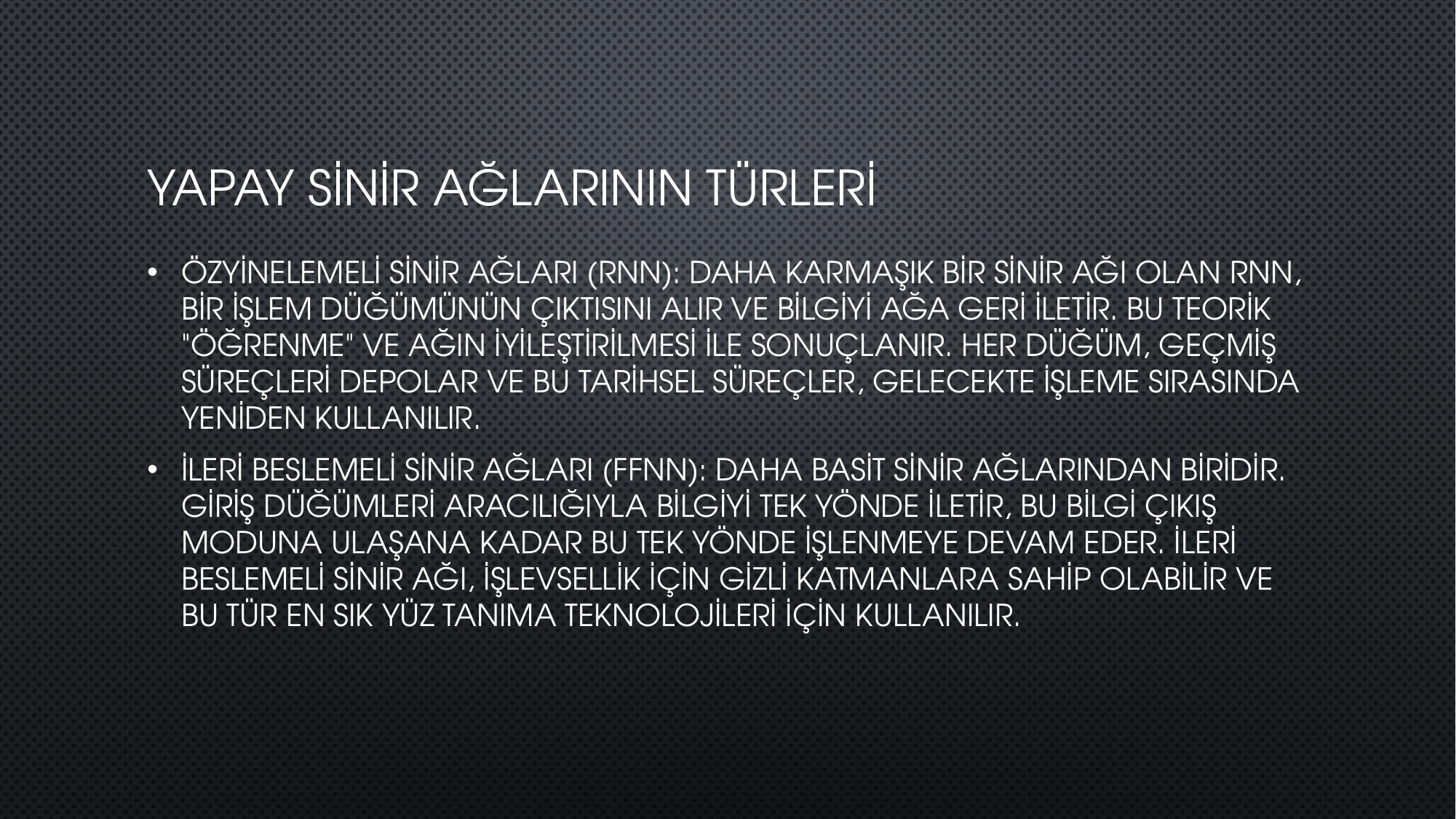

# Yapay Sinir Ağlarının türleri
Özyinelemeli Sinir Ağları (RNN): Daha karmaşık bir sinir ağı olan RNN, bir işlem düğümünün çıktısını alır ve bilgiyi ağa geri iletir. Bu teorik "öğrenme" ve ağın iyileştirilmesi ile sonuçlanır. Her düğüm, geçmiş süreçleri depolar ve bu tarihsel süreçler, gelecekte işleme sırasında yeniden kullanılır.
İleri Beslemeli Sinir Ağları (FFNN): Daha basit sinir ağlarından biridir. Giriş düğümleri aracılığıyla bilgiyi tek yönde iletir, bu bilgi çıkış moduna ulaşana kadar bu tek yönde işlenmeye devam eder. İleri Beslemeli sinir ağı, işlevsellik için gizli katmanlara sahip olabilir ve bu tür en sık yüz tanıma teknolojileri için kullanılır.